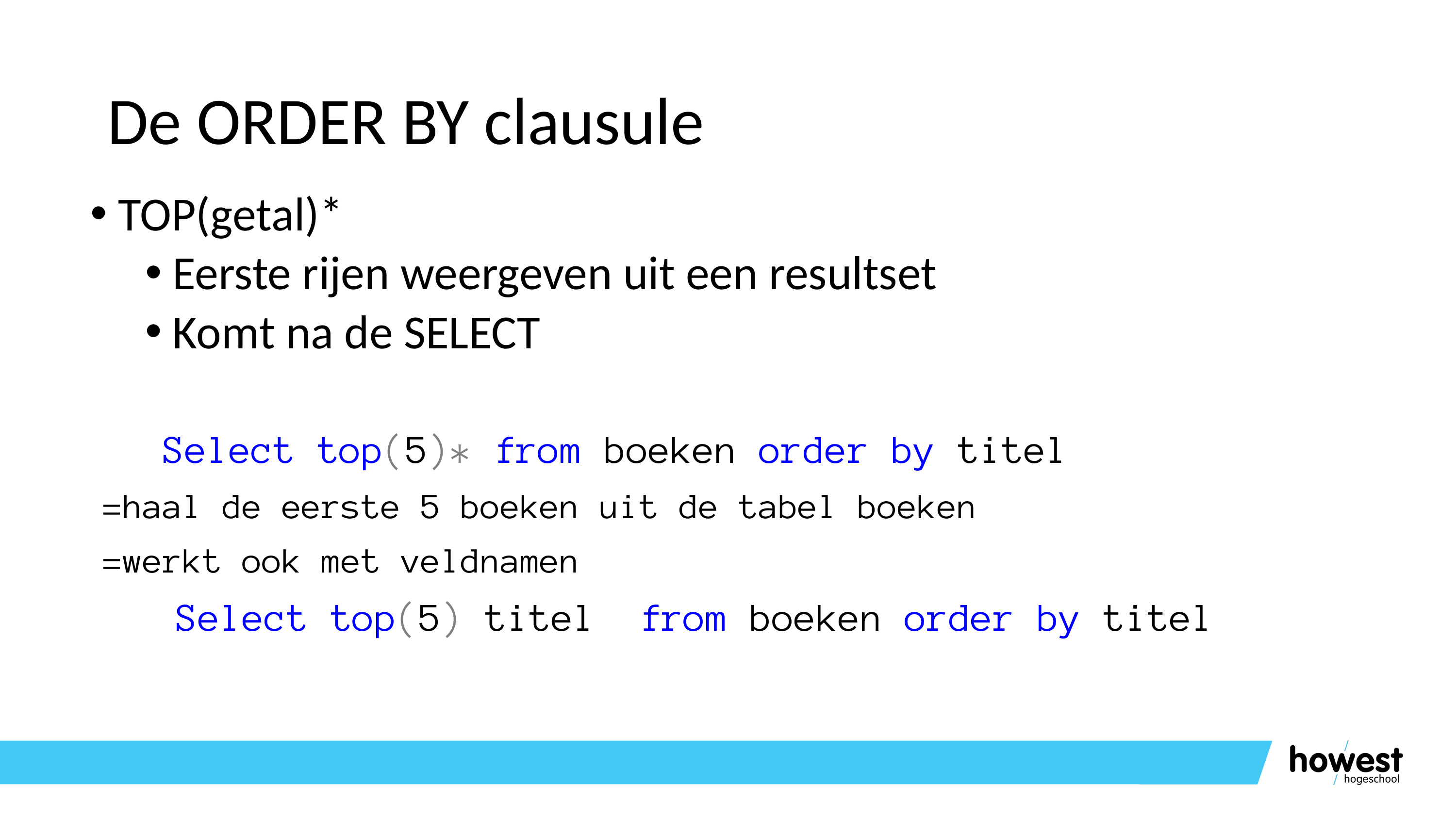

# De ORDER BY clausule
TOP(getal)*
Eerste rijen weergeven uit een resultset
Komt na de SELECT

	Select top(5)* from boeken order by titel
=haal de eerste 5 boeken uit de tabel boeken
=werkt ook met veldnamen
	Select top(5) titel  from boeken order by titel